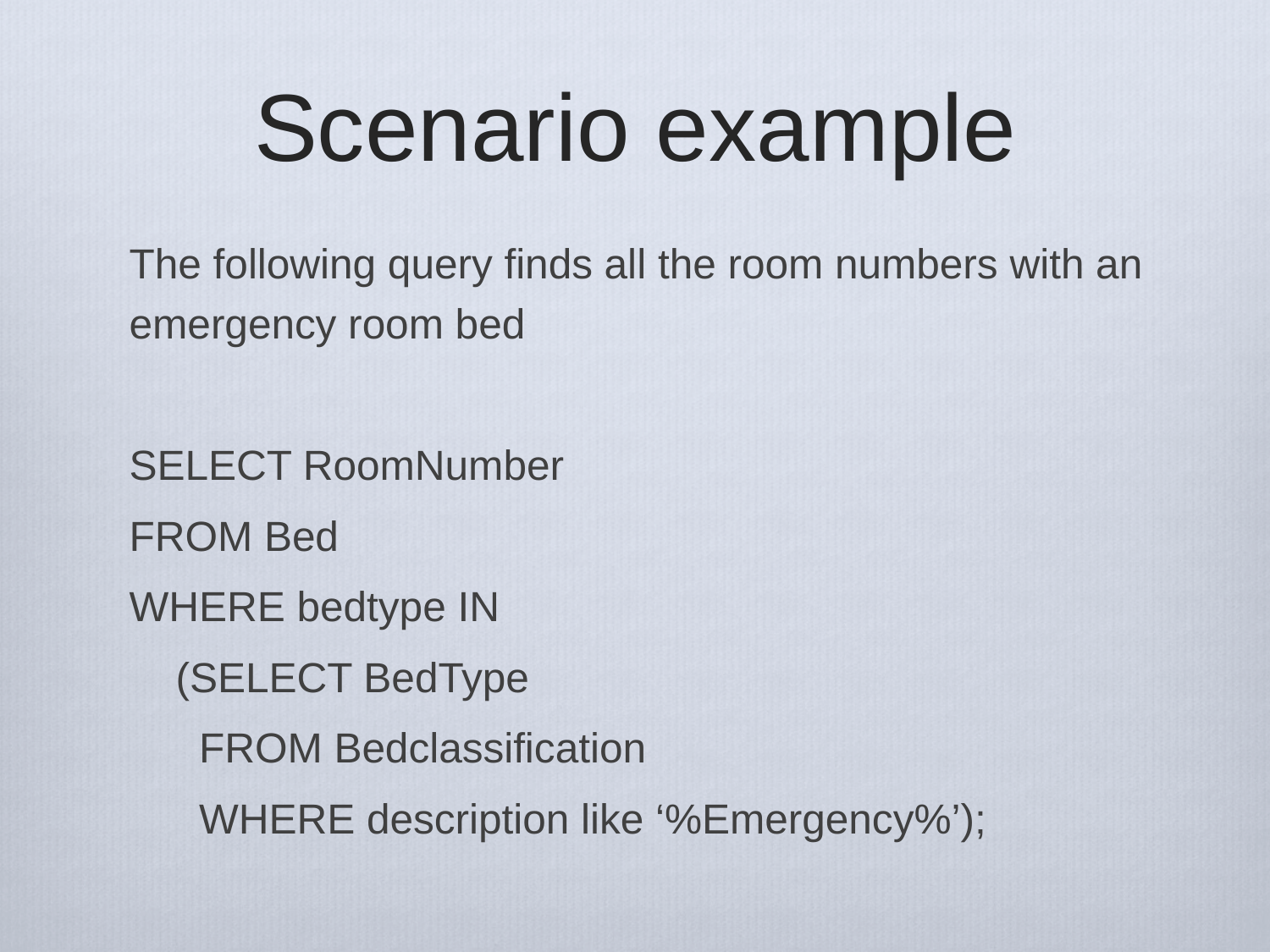

# Scenario example
The following query finds all the room numbers with an emergency room bed

SELECT RoomNumber
FROM Bed
WHERE bedtype IN
    (SELECT BedType
      FROM Bedclassification
      WHERE description like ‘%Emergency%’);